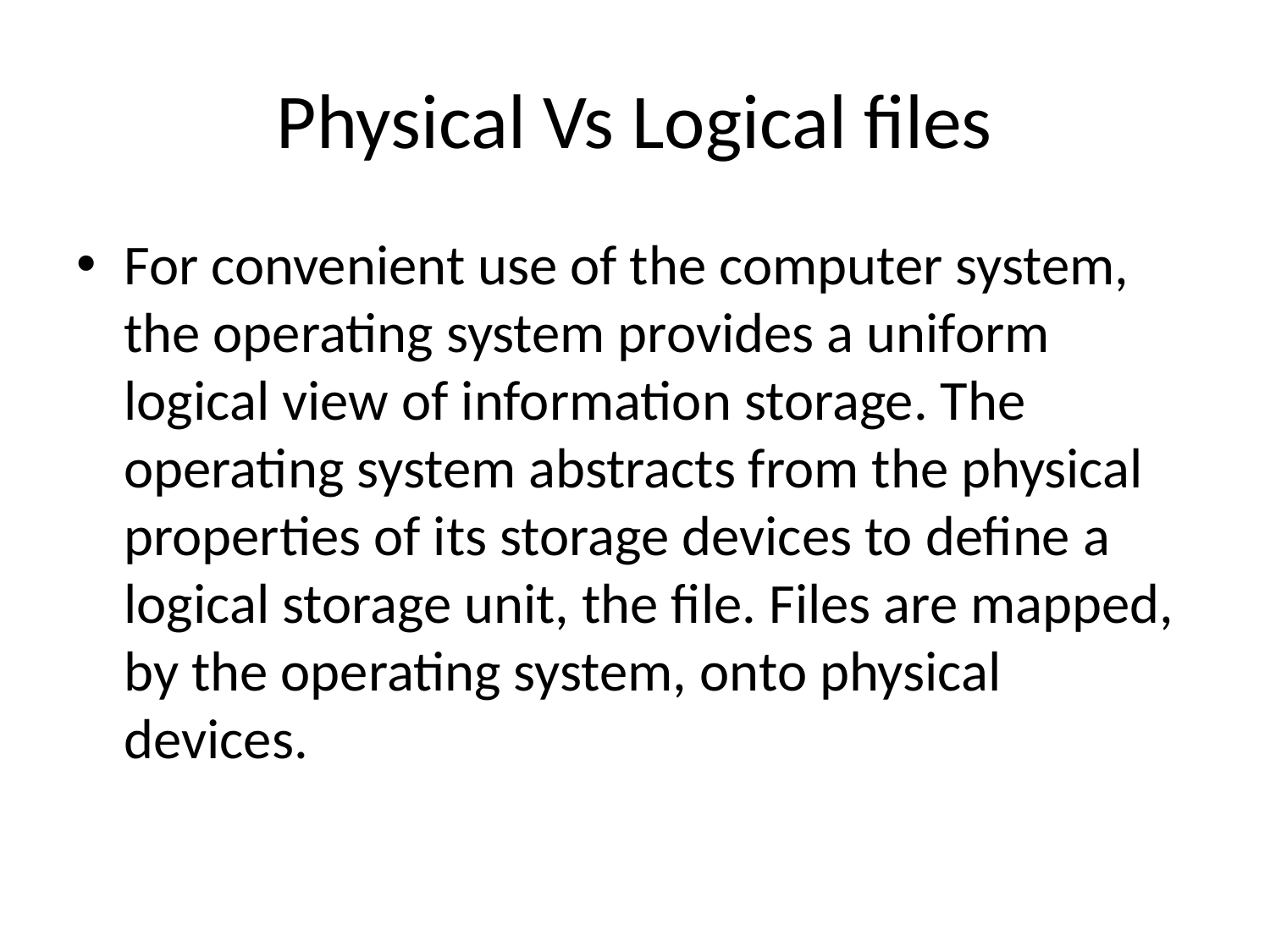

# Physical Vs Logical files
For convenient use of the computer system, the operating system provides a uniform logical view of information storage. The operating system abstracts from the physical properties of its storage devices to define a logical storage unit, the file. Files are mapped, by the operating system, onto physical devices.